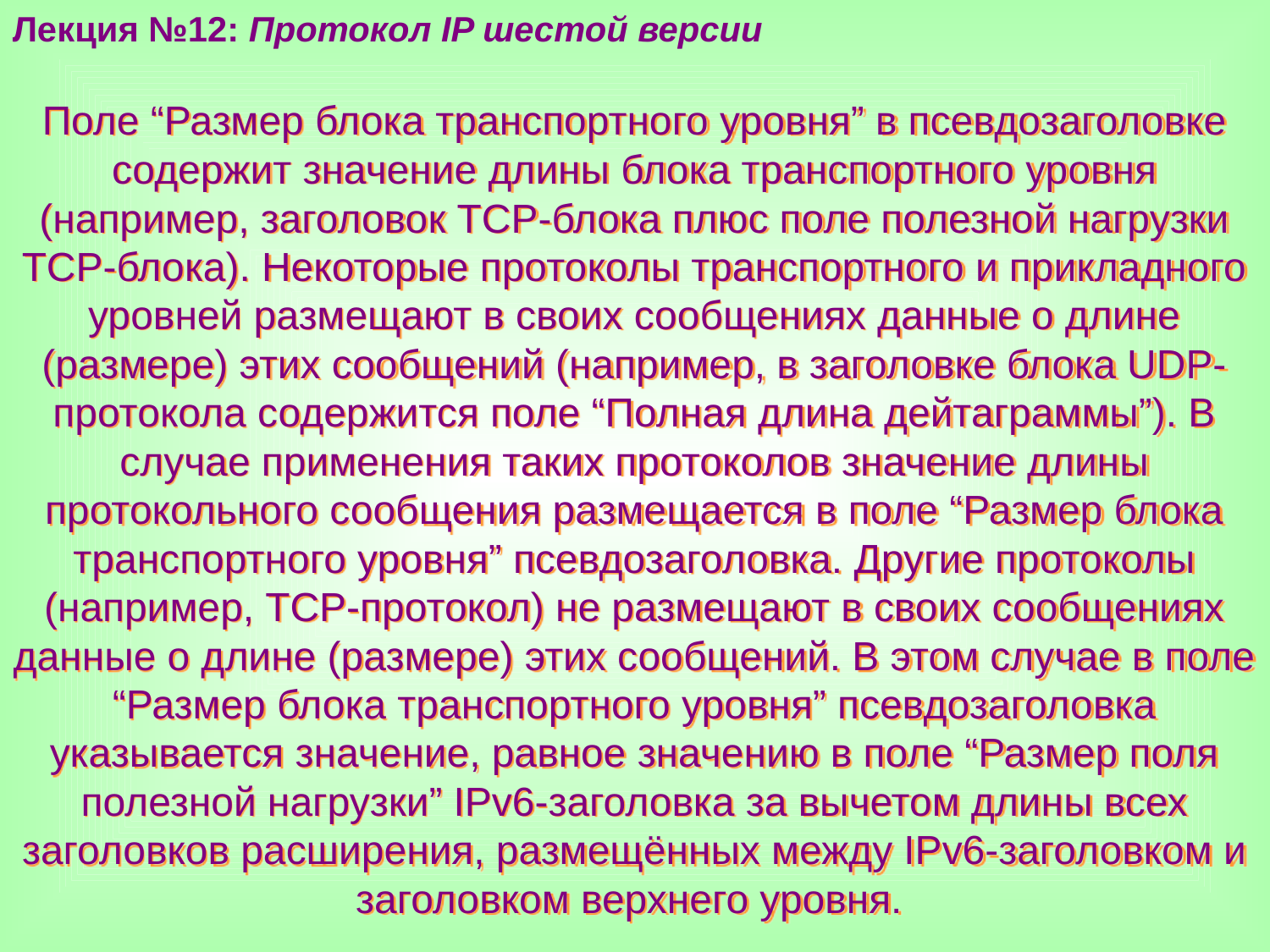

Лекция №12: Протокол IP шестой версии
Поле “Размер блока транспортного уровня” в псевдозаголовке содержит значение длины блока транспортного уровня (например, заголовок ТСР-блока плюс поле полезной нагрузки ТСР-блока). Некоторые протоколы транспортного и прикладного уровней размещают в своих сообщениях данные о длине (размере) этих сообщений (например, в заголовке блока UDP-протокола содержится поле “Полная длина дейтаграммы”). В случае применения таких протоколов значение длины протокольного сообщения размещается в поле “Размер блока транспортного уровня” псевдозаголовка. Другие протоколы (например, ТСР-протокол) не размещают в своих сообщениях данные о длине (размере) этих сообщений. В этом случае в поле “Размер блока транспортного уровня” псевдозаголовка указывается значение, равное значению в поле “Размер поля полезной нагрузки” IPv6-заголовка за вычетом длины всех заголовков расширения, размещённых между IPv6-заголовком и заголовком верхнего уровня.